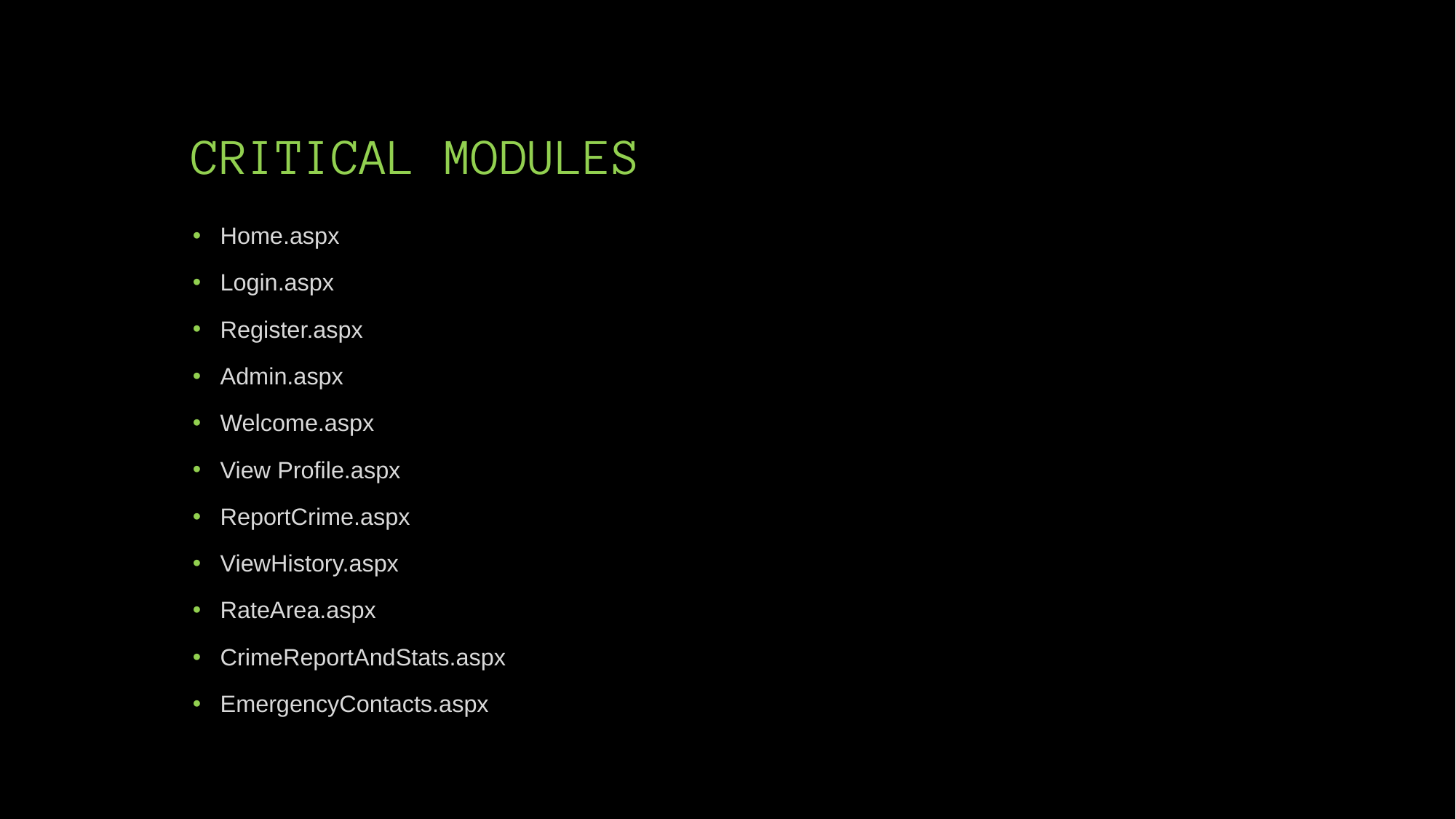

# CRITICAL MODULES
Home.aspx
Login.aspx
Register.aspx
Admin.aspx
Welcome.aspx
View Profile.aspx
ReportCrime.aspx
ViewHistory.aspx
RateArea.aspx
CrimeReportAndStats.aspx
EmergencyContacts.aspx